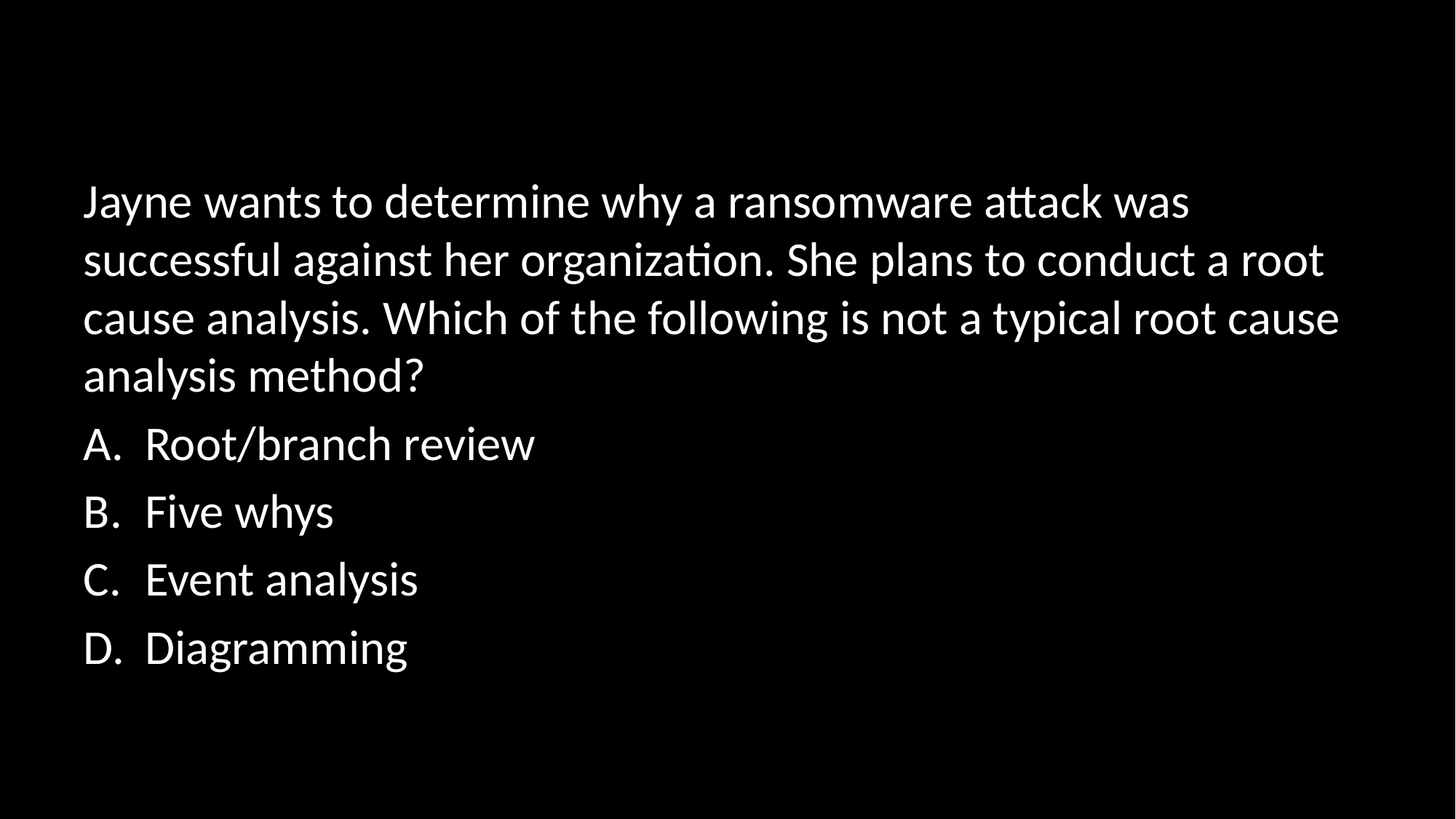

#
Jayne wants to determine why a ransomware attack was successful against her organization. She plans to conduct a root cause analysis. Which of the following is not a typical root cause analysis method?
Root/branch review
Five whys
Event analysis
Diagramming